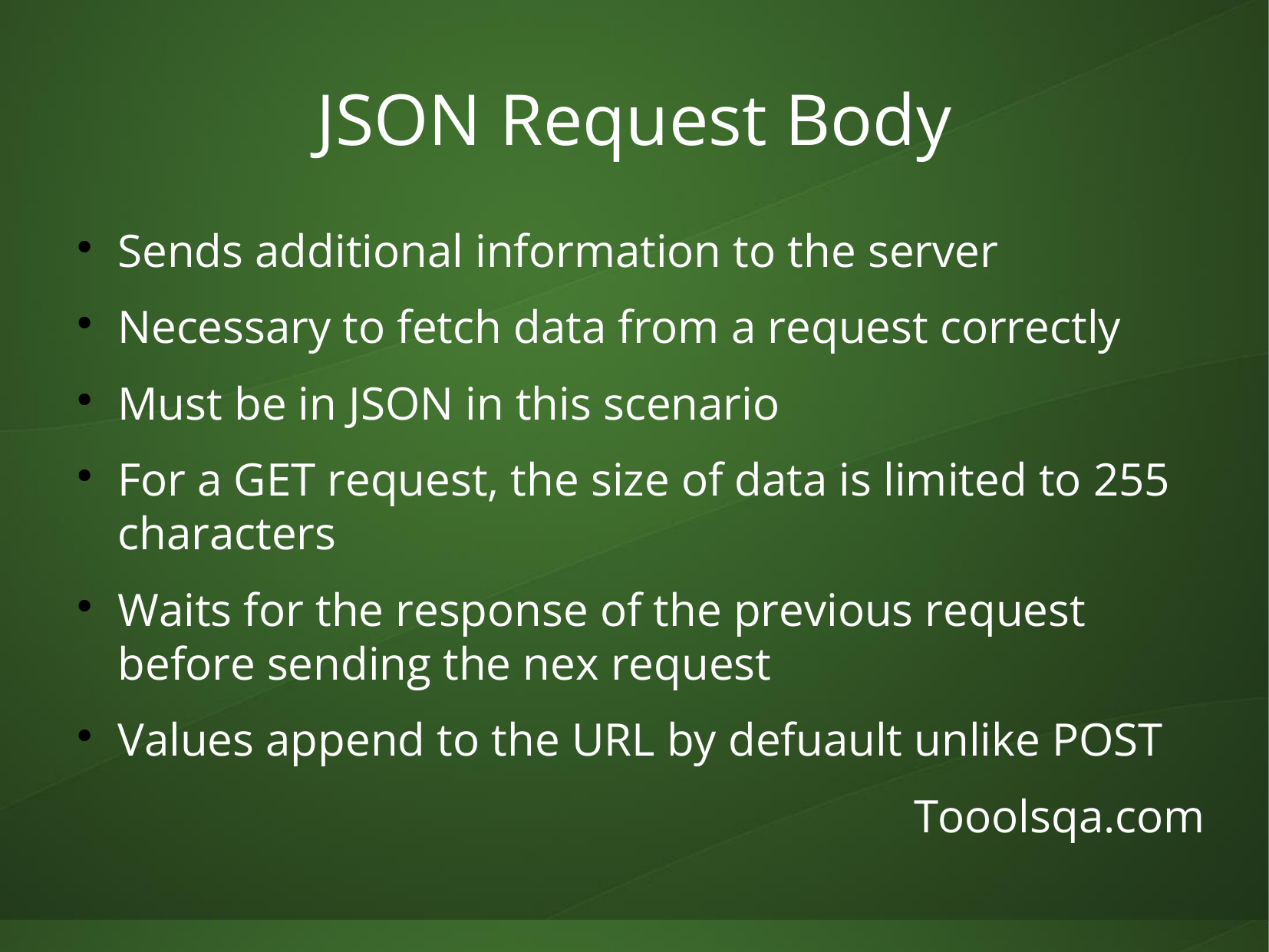

JSON Request Body
Sends additional information to the server
Necessary to fetch data from a request correctly
Must be in JSON in this scenario
For a GET request, the size of data is limited to 255 characters
Waits for the response of the previous request before sending the nex request
Values append to the URL by defuault unlike POST
Tooolsqa.com